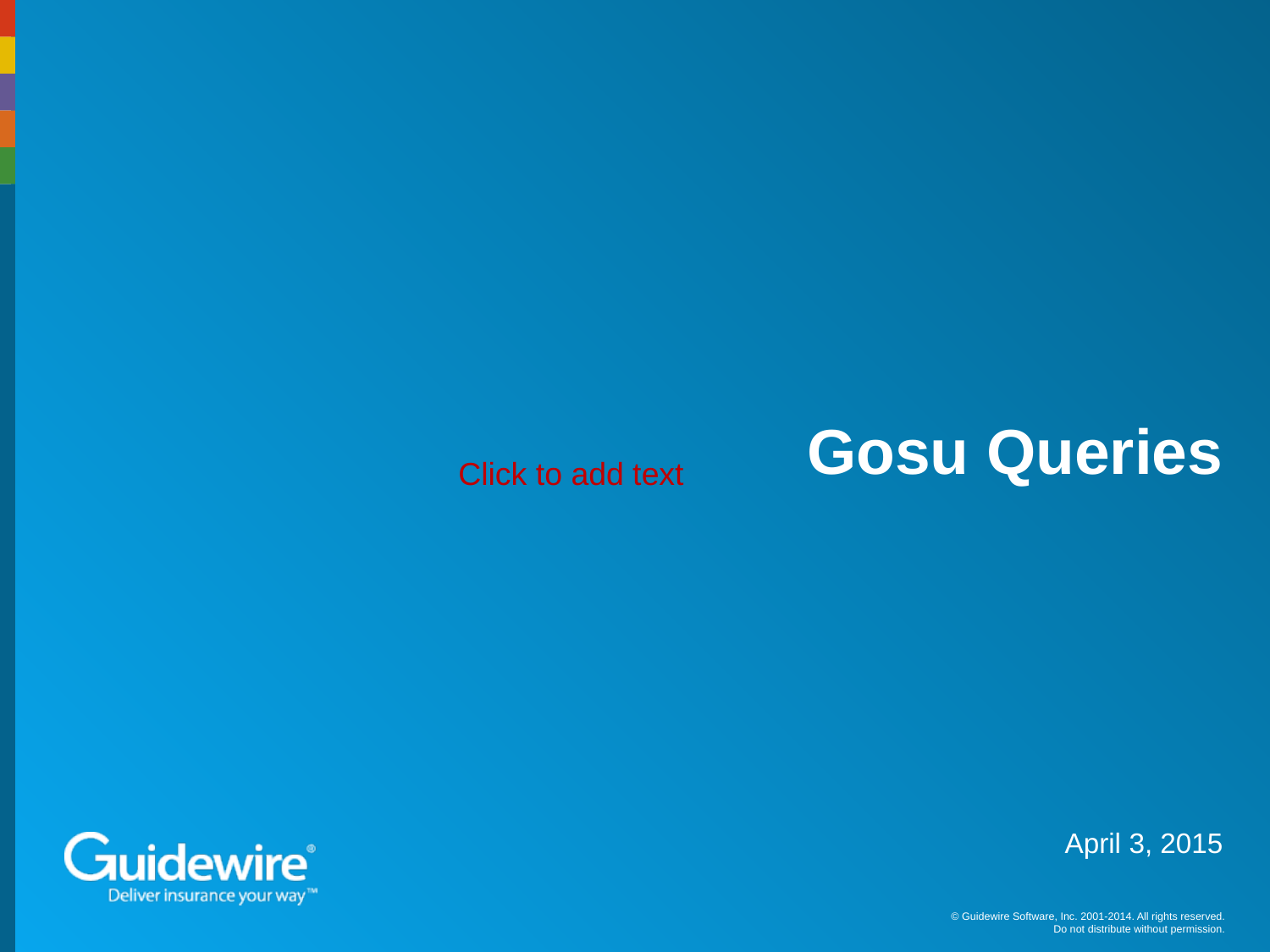

# Gosu Queries
Click to add text
April 3, 2015
|EOS~001|